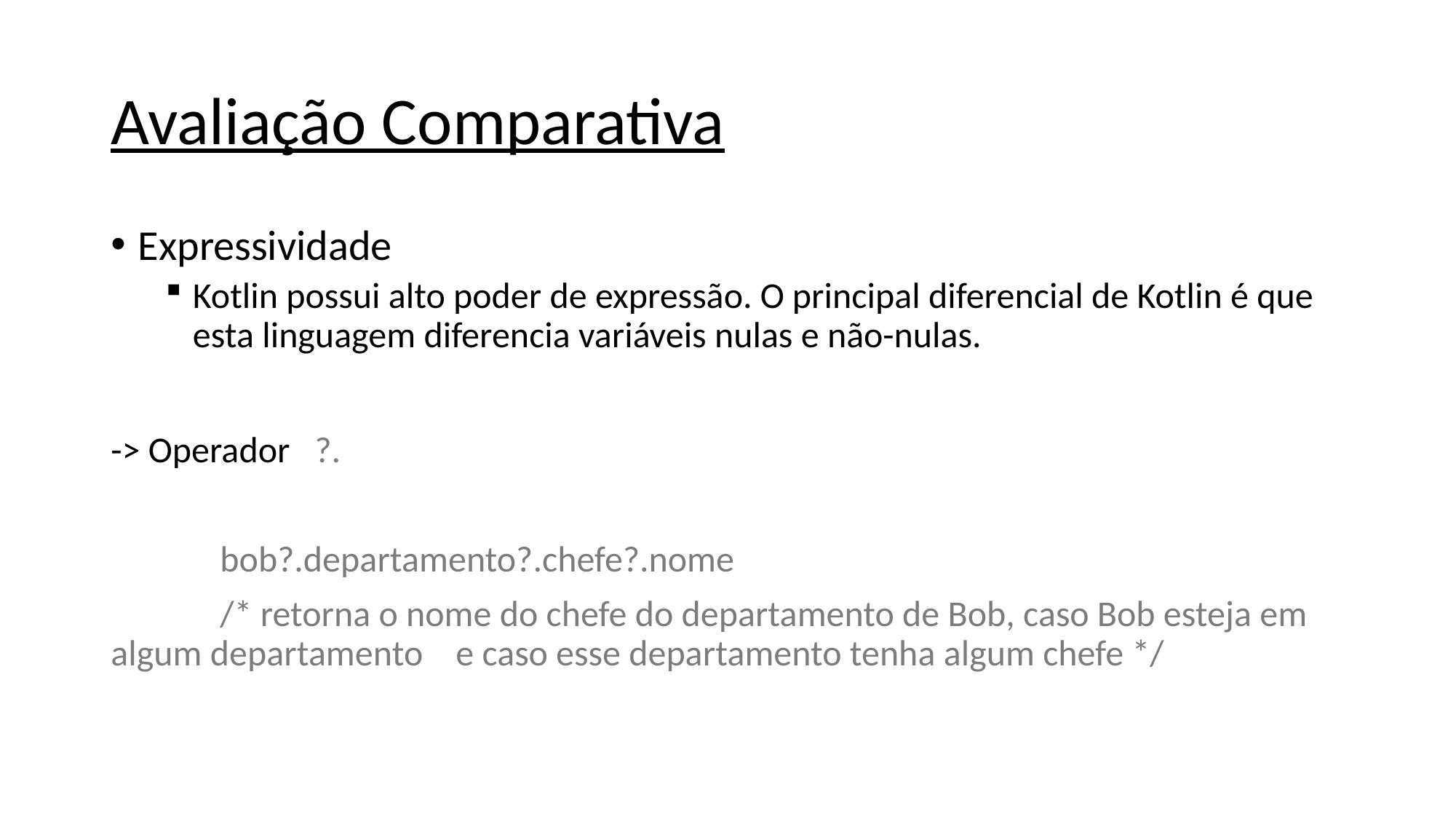

# Avaliação Comparativa
Expressividade
Kotlin possui alto poder de expressão. O principal diferencial de Kotlin é que esta linguagem diferencia variáveis nulas e não-nulas.

-> Operador   ?.

	bob?.departamento?.chefe?.nome
	/* retorna o nome do chefe do departamento de Bob, caso Bob esteja em algum departamento    e caso esse departamento tenha algum chefe */